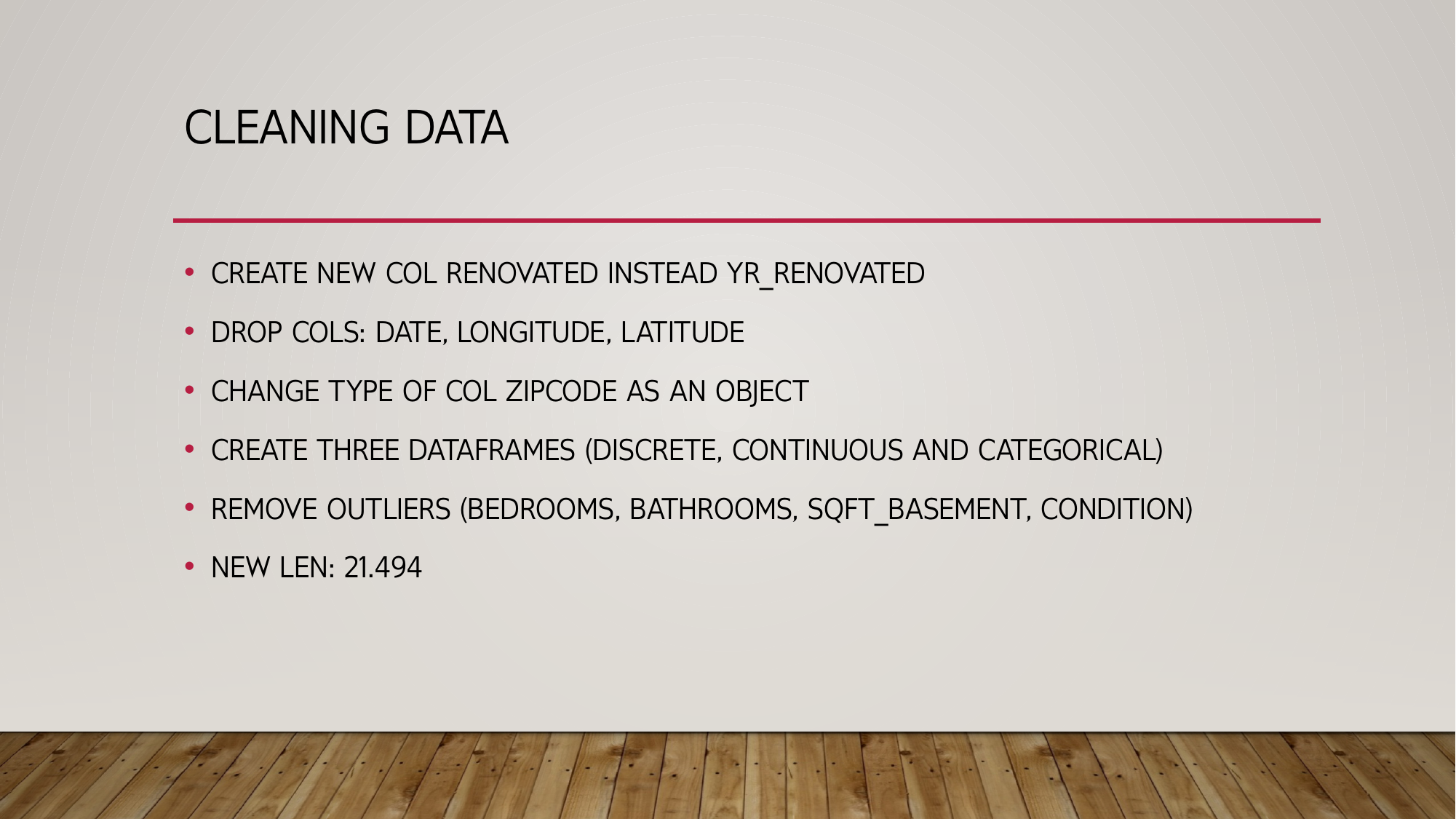

# CLEANING DATA
CREATE NEW COL RENOVATED INSTEAD YR_RENOVATED
DROP COLS: DATE, LONGITUDE, LATITUDE
CHANGE TYPE OF COL ZIPCODE AS AN OBJECT
CREATE THREE DATAFRAMES (DISCRETE, CONTINUOUS AND CATEGORICAL)
REMOVE OUTLIERS (BEDROOMS, BATHROOMS, SQFT_BASEMENT, CONDITION)
NEW LEN: 21.494